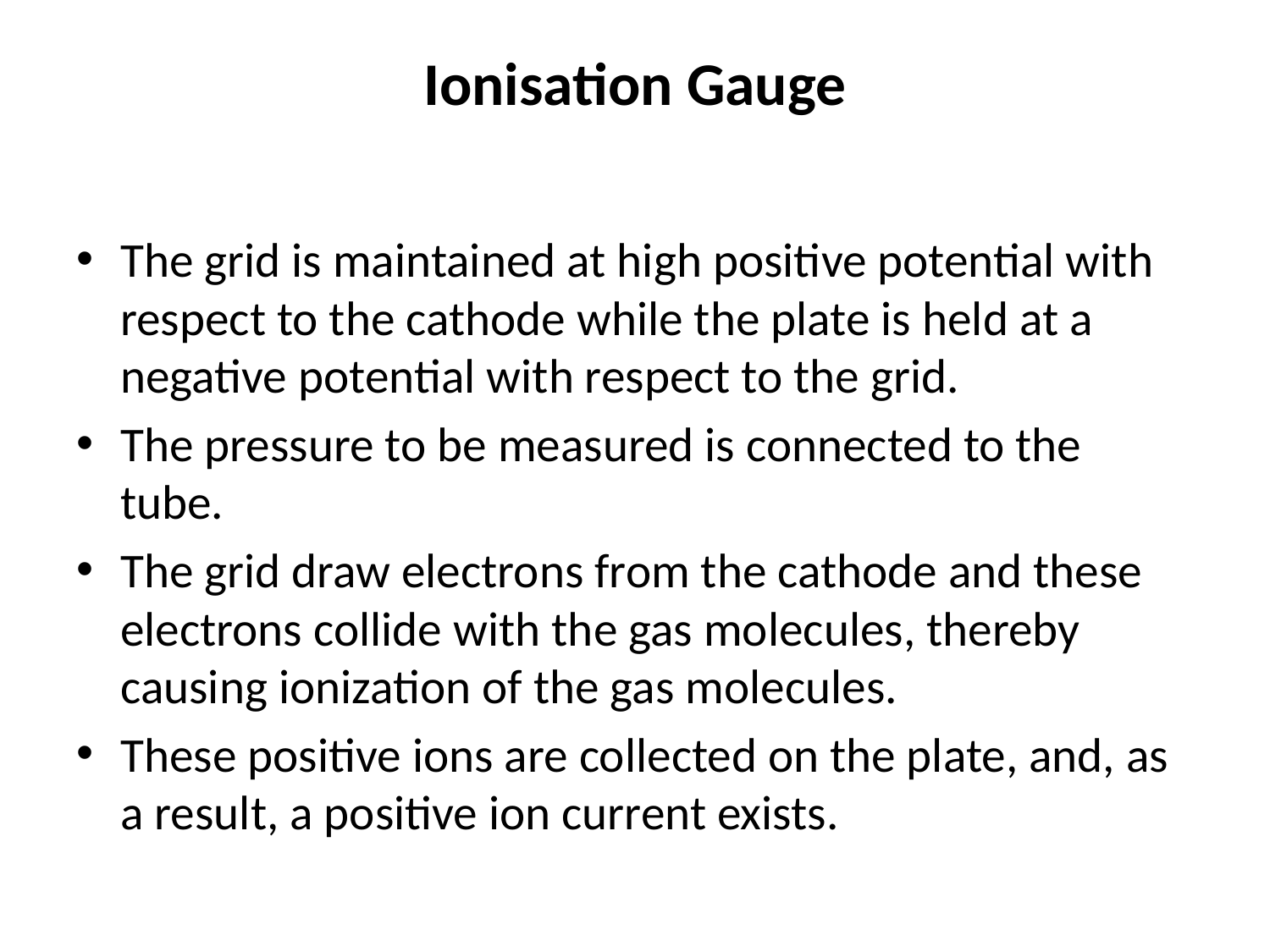

# Ionisation Gauge
The grid is maintained at high positive potential with respect to the cathode while the plate is held at a negative potential with respect to the grid.
The pressure to be measured is connected to the tube.
The grid draw electrons from the cathode and these electrons collide with the gas molecules, thereby causing ionization of the gas molecules.
These positive ions are collected on the plate, and, as a result, a positive ion current exists.